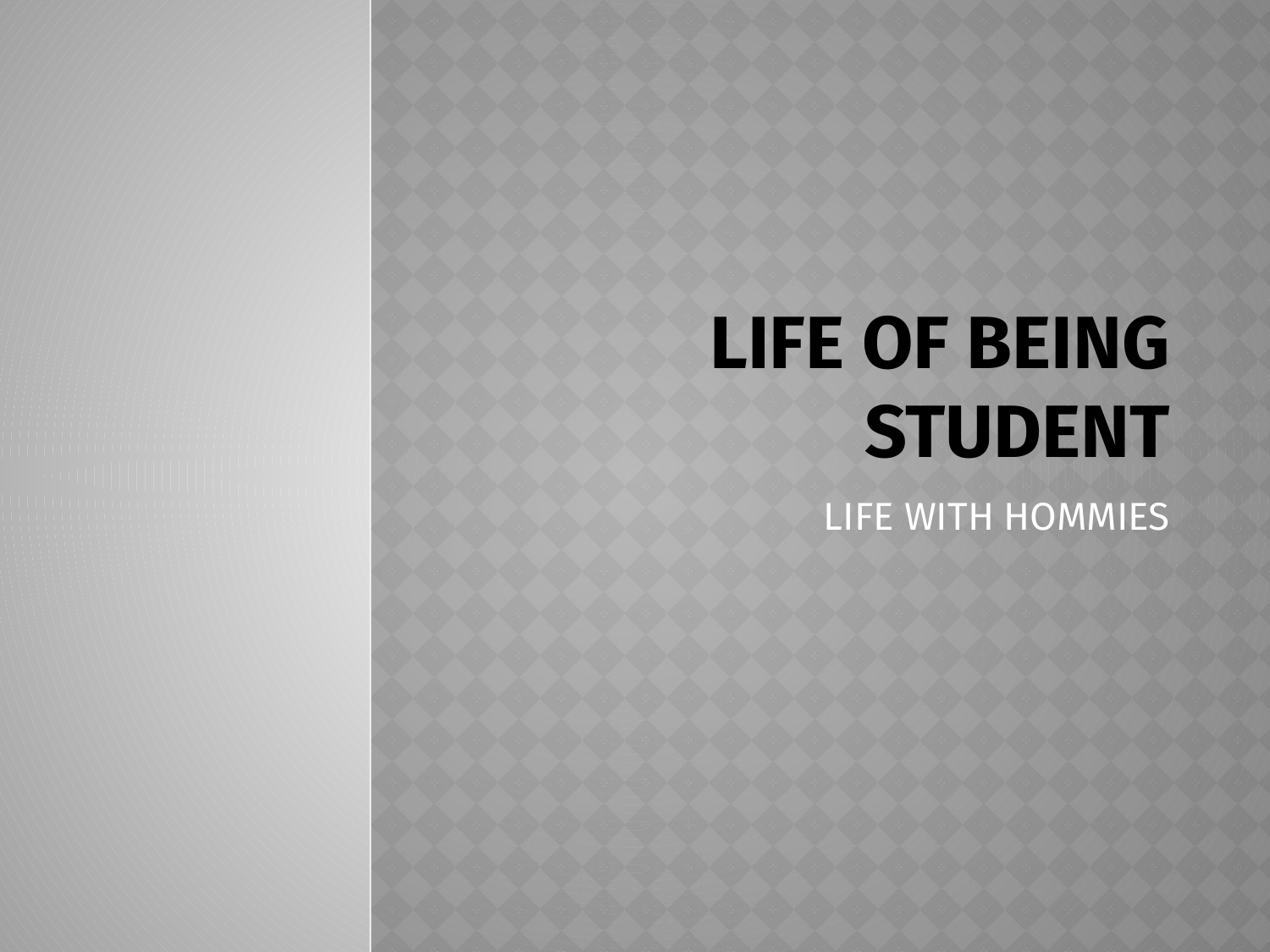

# LIFE OF BEING STUDENT
LIFE WITH HOMMIES